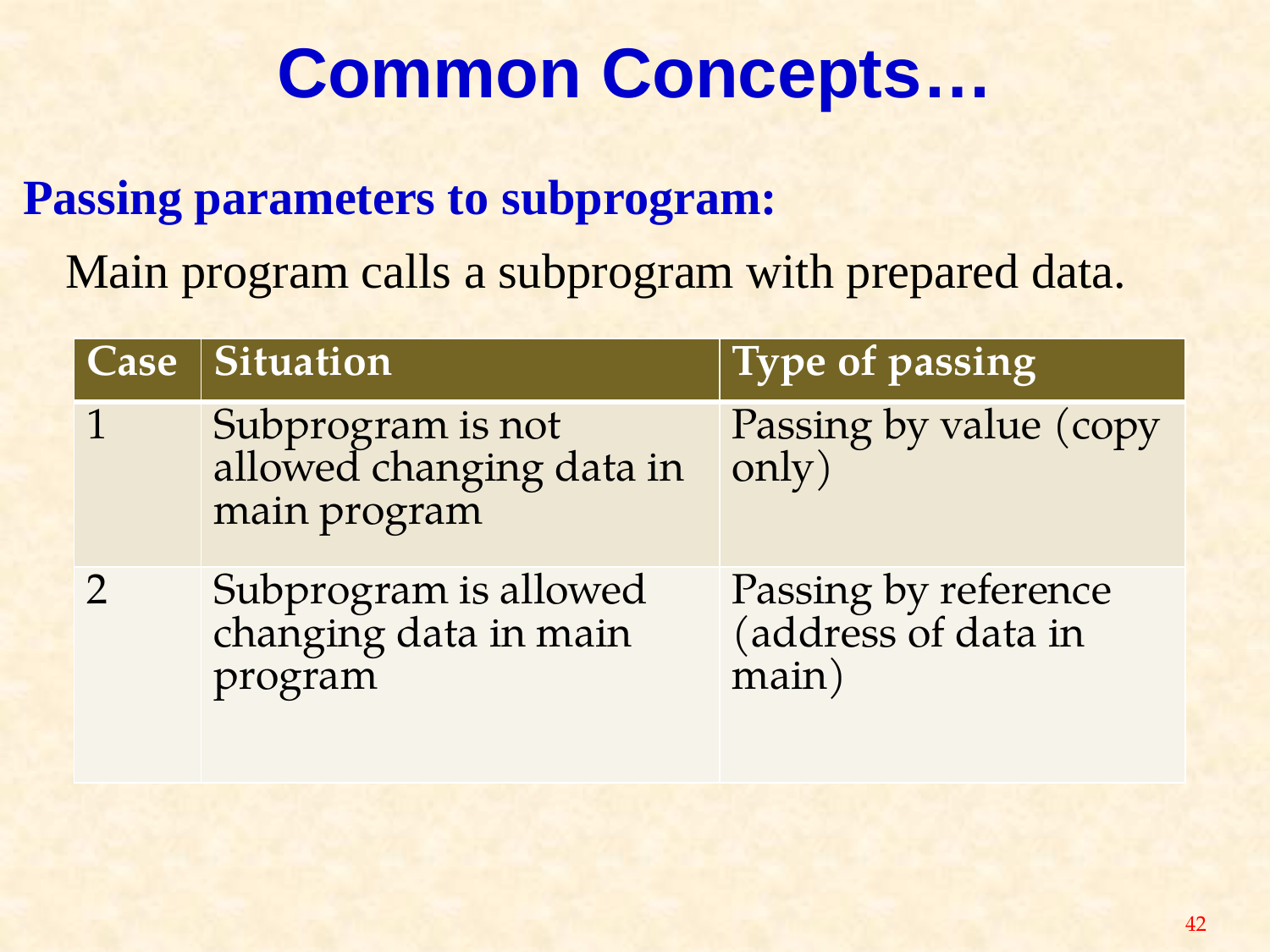

Common Concepts…
Passing parameters to subprogram:
Main program calls a subprogram with prepared data.
| Case | Situation | Type of passing |
| --- | --- | --- |
| 1 | Subprogram is not allowed changing data in main program | Passing by value (copy only) |
| 2 | Subprogram is allowed changing data in main program | Passing by reference (address of data in main) |
42